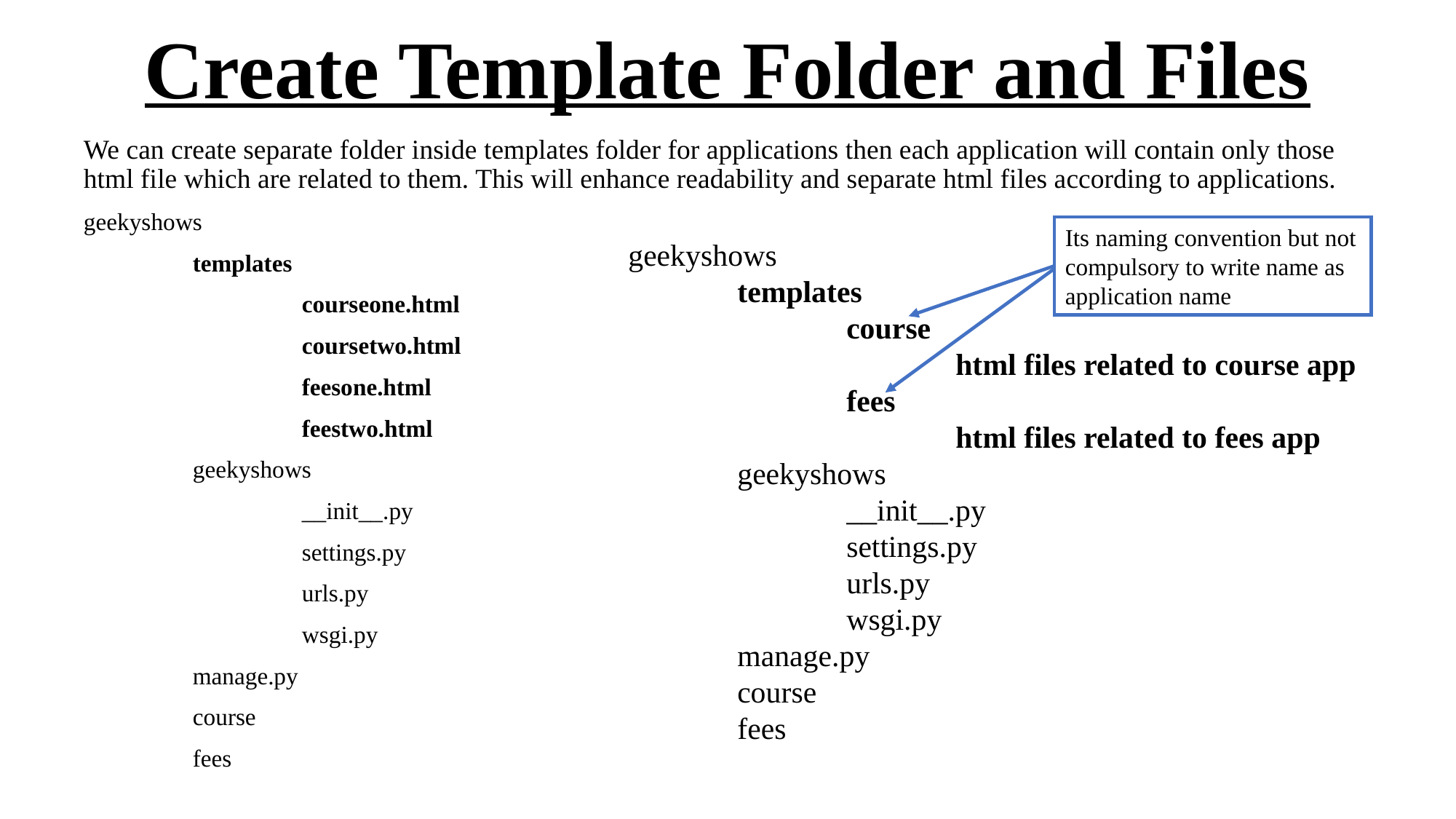

# Create Template Folder and Files
We can create separate folder inside templates folder for applications then each application will contain only those html file which are related to them. This will enhance readability and separate html files according to applications.
geekyshows
	templates
		courseone.html
		coursetwo.html
		feesone.html
		feestwo.html
	geekyshows
		__init__.py
		settings.py
		urls.py
		wsgi.py
	manage.py
	course
	fees
Its naming convention but not compulsory to write name as application name
geekyshows
	templates
		course
			html files related to course app
		fees
			html files related to fees app
	geekyshows
		__init__.py
		settings.py
		urls.py
		wsgi.py
	manage.py
	course
	fees